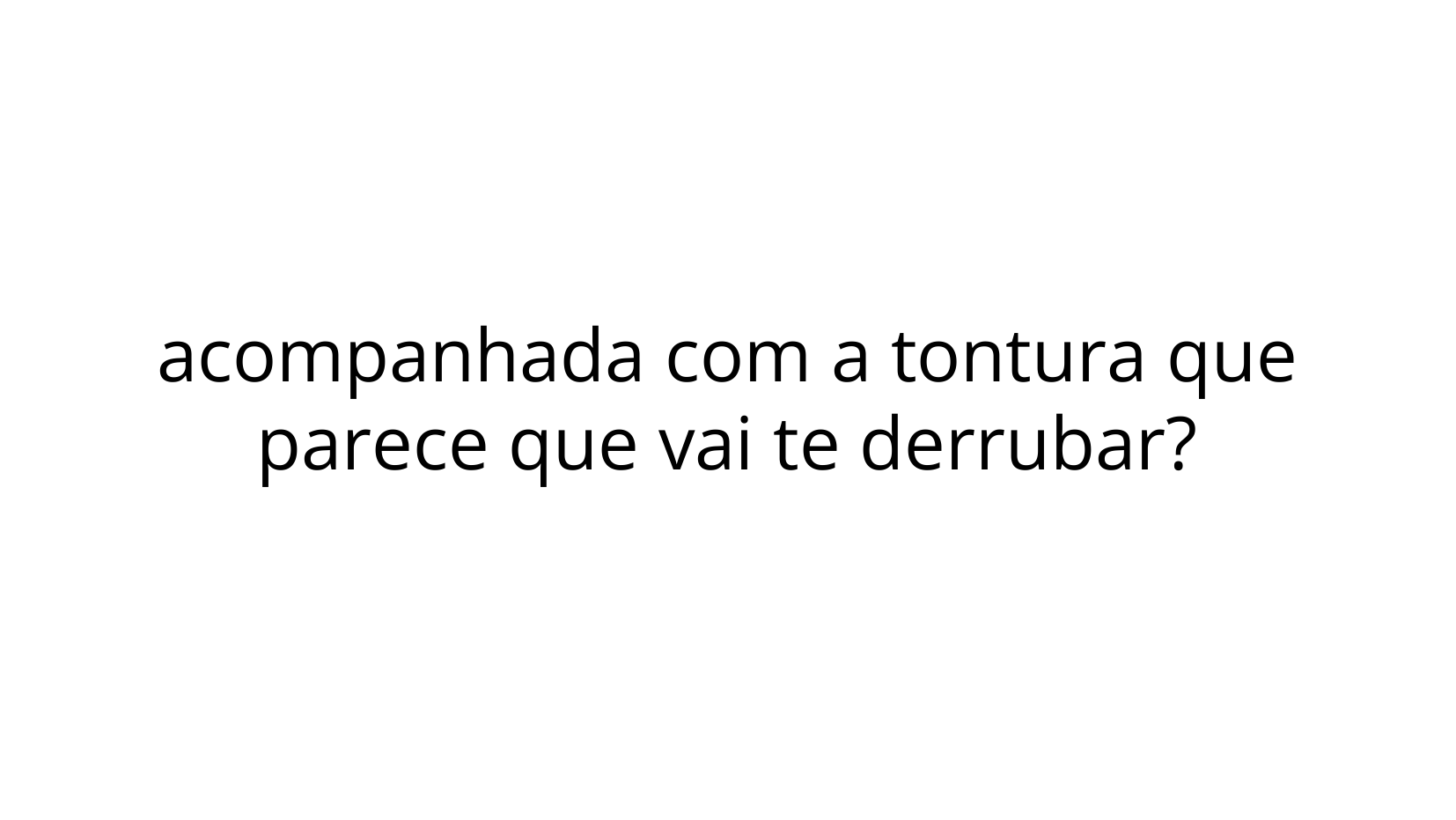

acompanhada com a tontura que parece que vai te derrubar?